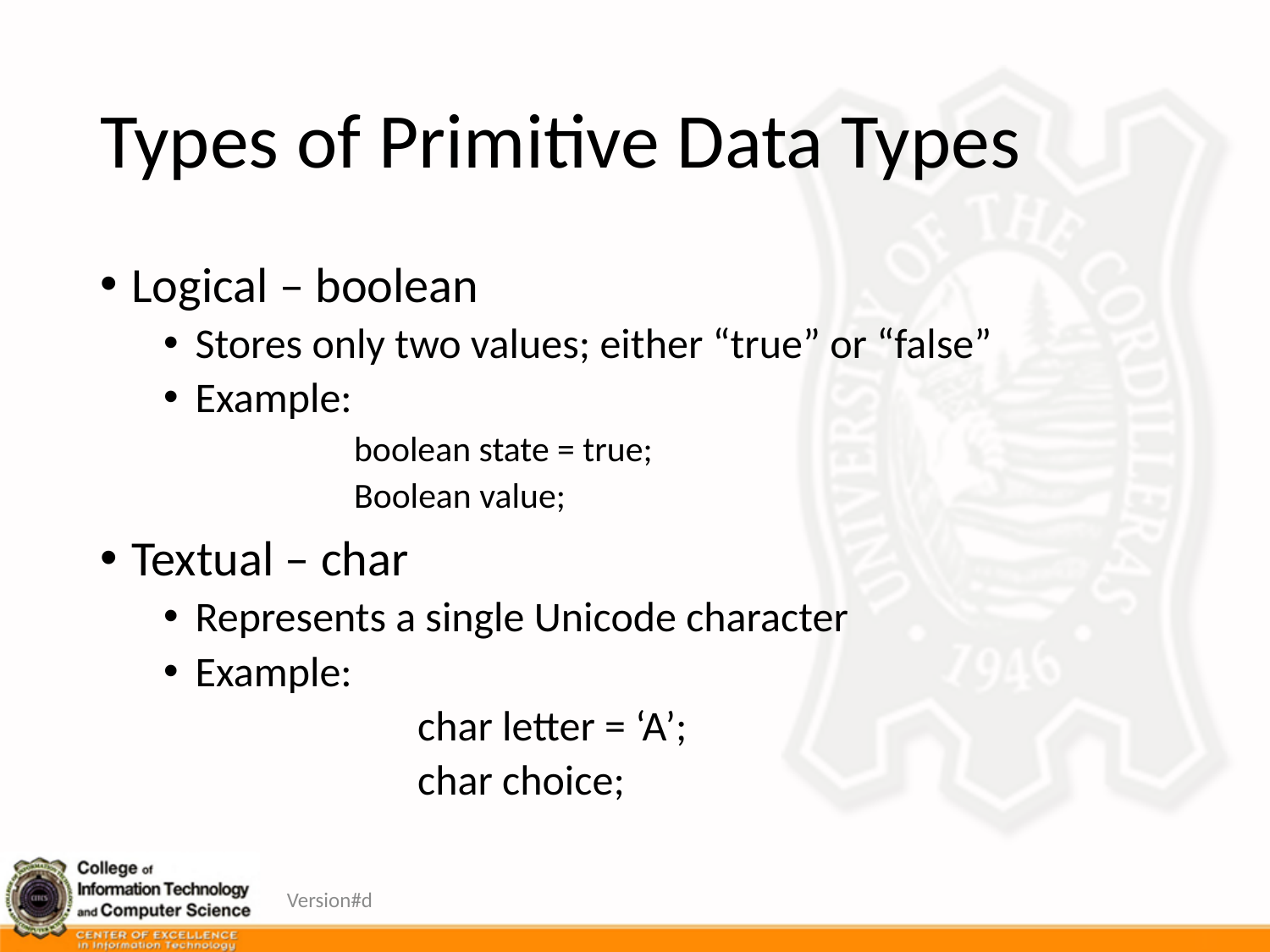

# Types of Primitive Data Types
Logical – boolean
Stores only two values; either “true” or “false”
Example:
	boolean state = true;
	Boolean value;
Textual – char
Represents a single Unicode character
Example:
		char letter = ‘A’;
		char choice;

Version#d